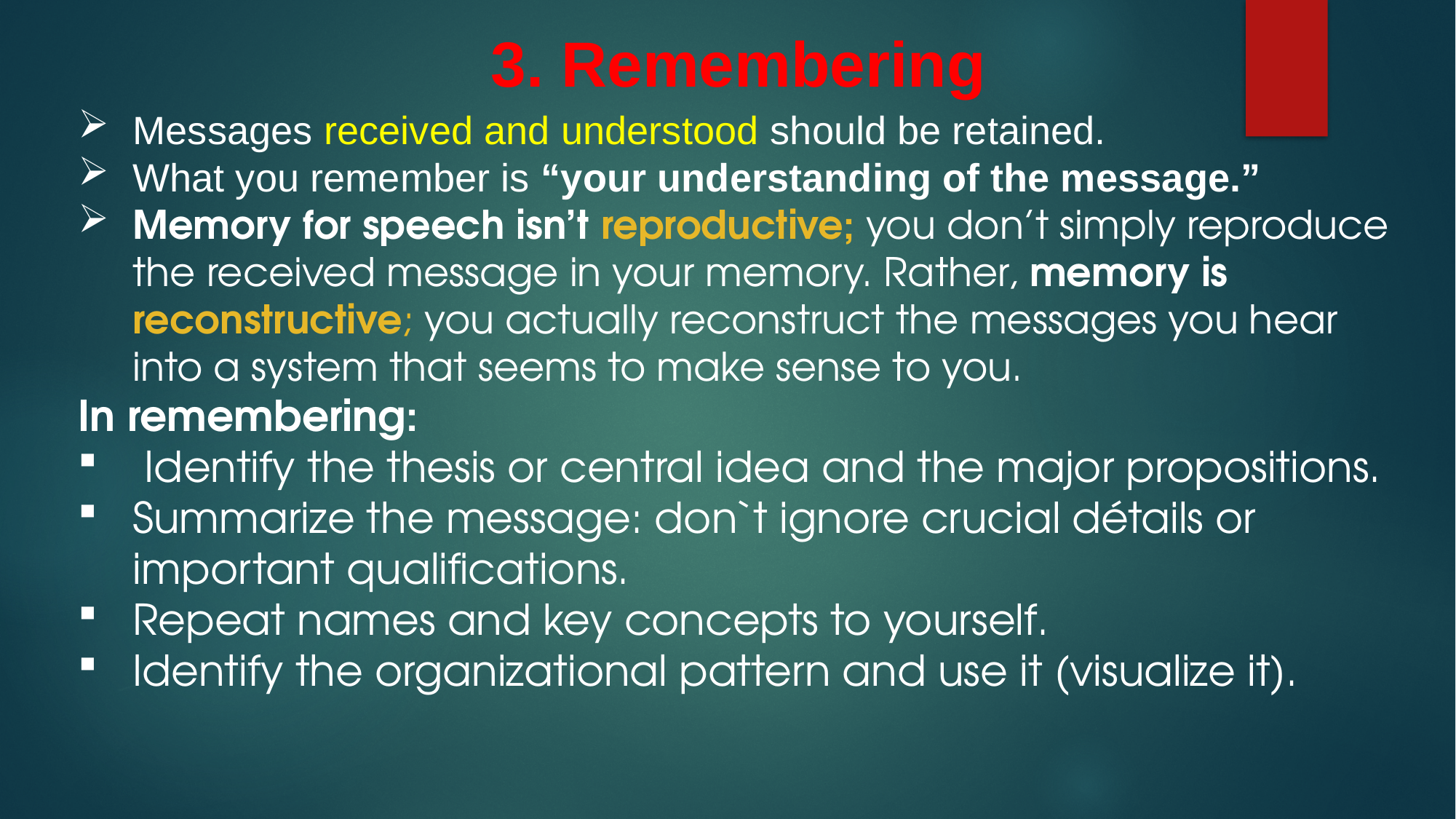

# 3. Remembering
Messages received and understood should be retained.
What you remember is “your understanding of the message.”
Memory for speech isn’t reproductive; you don’t simply reproduce the received message in your memory. Rather, memory is reconstructive; you actually reconstruct the messages you hear into a system that seems to make sense to you.
In remembering:
 Identify the thesis or central idea and the major propositions.
Summarize the message: don`t ignore crucial détails or important qualifications.
Repeat names and key concepts to yourself.
Identify the organizational pattern and use it (visualize it).